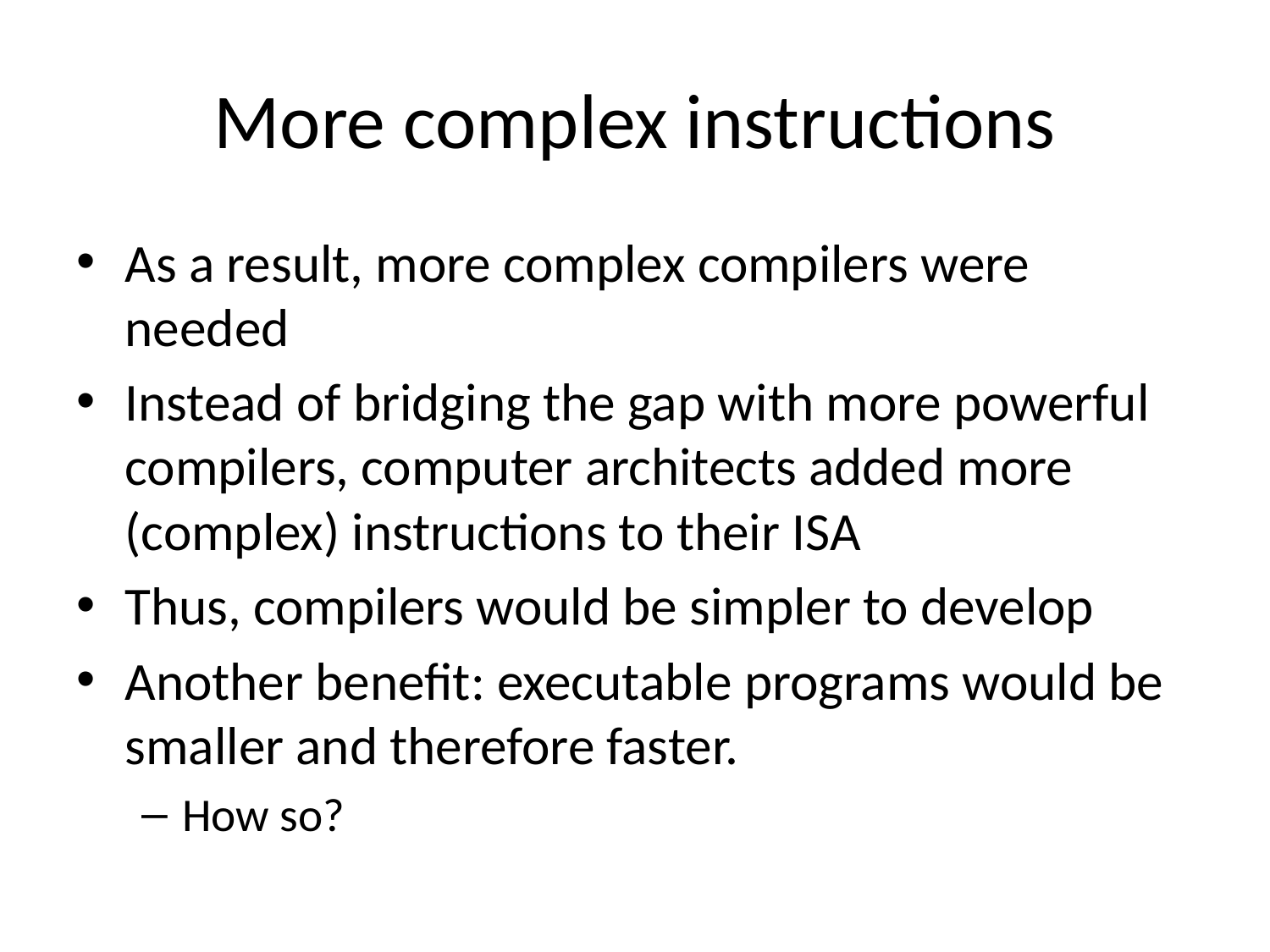

# More complex instructions
As a result, more complex compilers were needed
Instead of bridging the gap with more powerful compilers, computer architects added more (complex) instructions to their ISA
Thus, compilers would be simpler to develop
Another benefit: executable programs would be smaller and therefore faster.
How so?